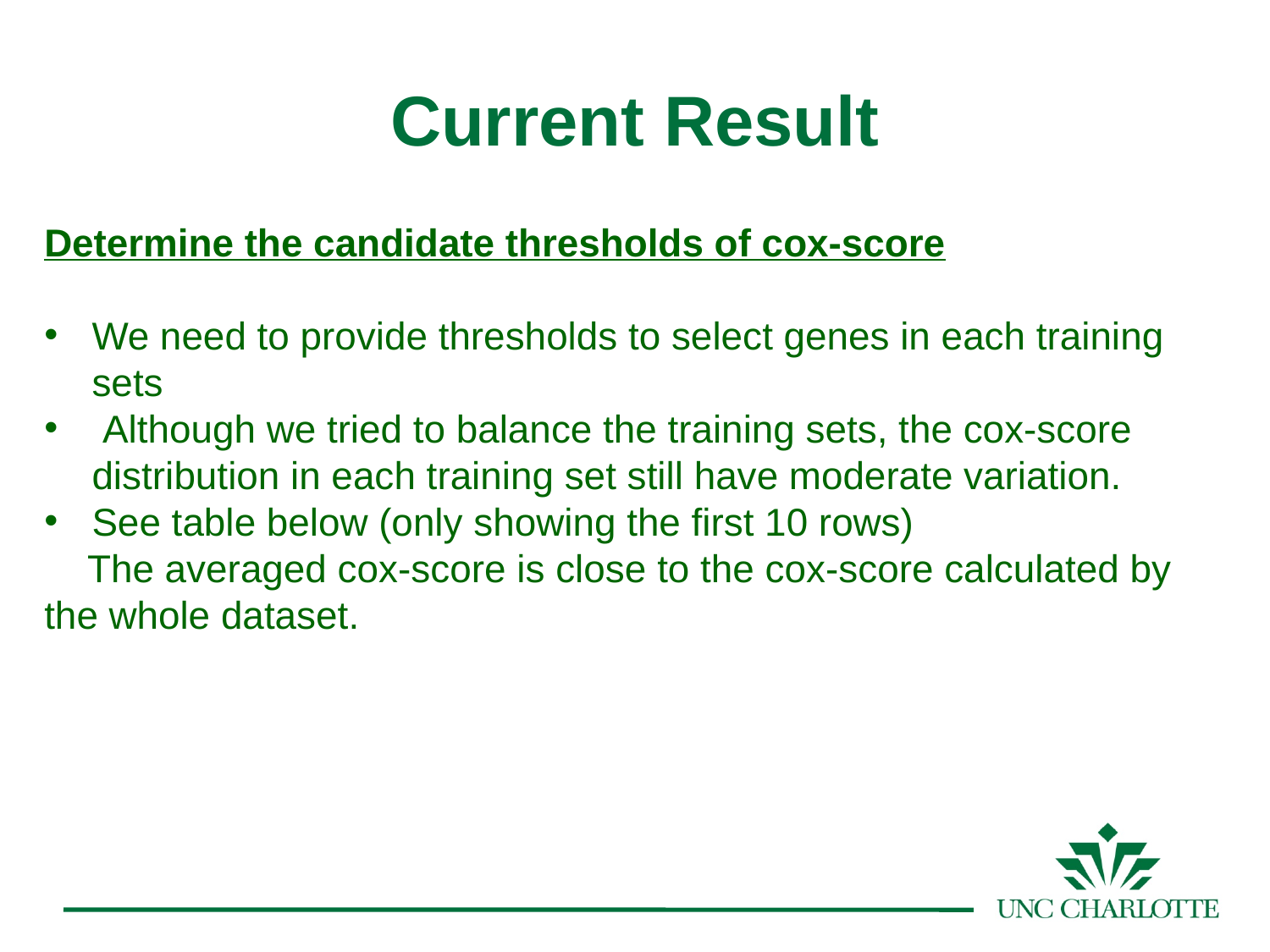

# Current Result
Determine the candidate thresholds of cox-score

We need to provide thresholds to select genes in each training sets
 Although we tried to balance the training sets, the cox-score distribution in each training set still have moderate variation.
See table below (only showing the first 10 rows)
    The averaged cox-score is close to the cox-score calculated by the whole dataset.